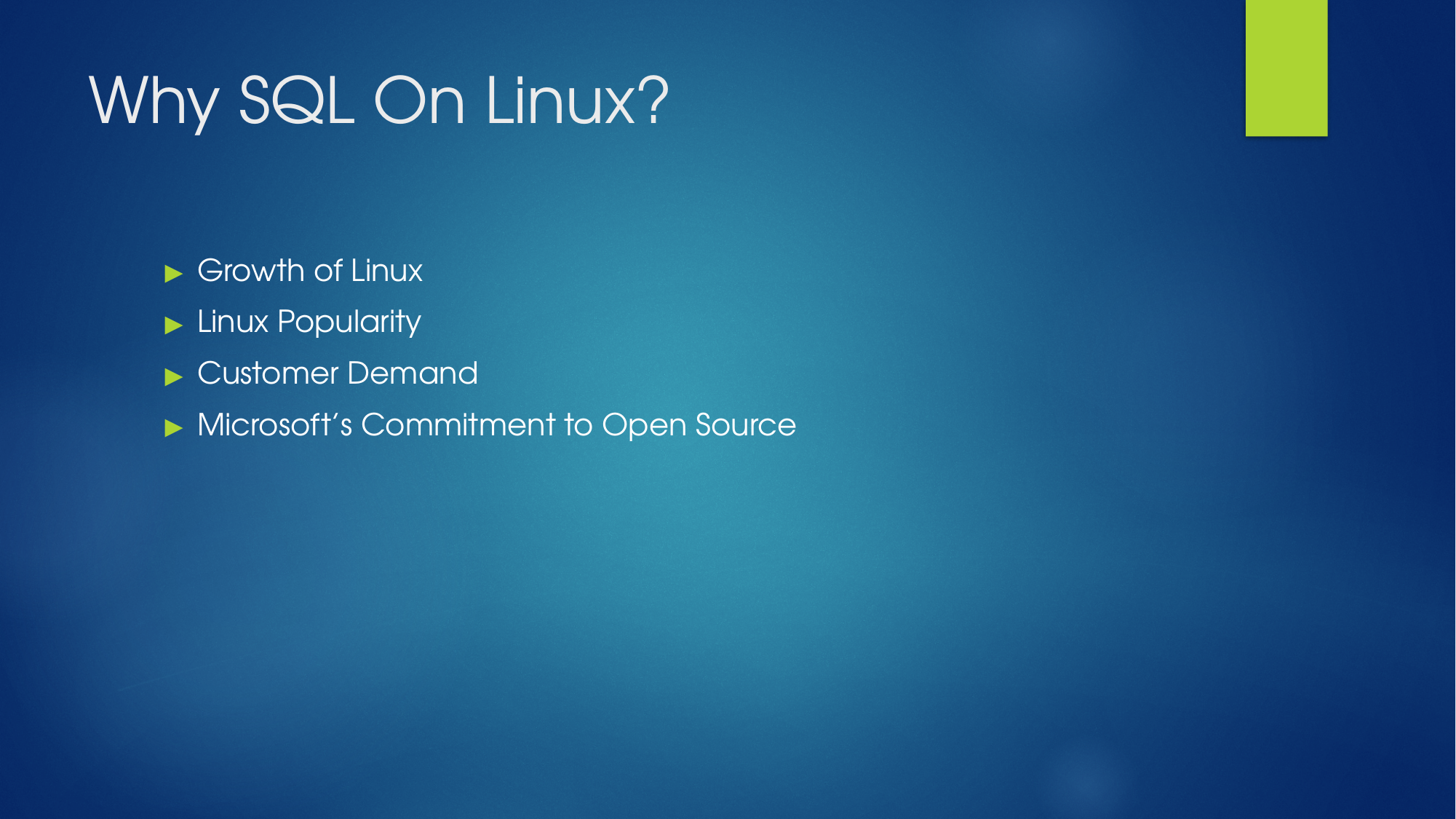

# Why SQL On Linux?
Growth of Linux
Linux Popularity
Customer Demand
Microsoft’s Commitment to Open Source